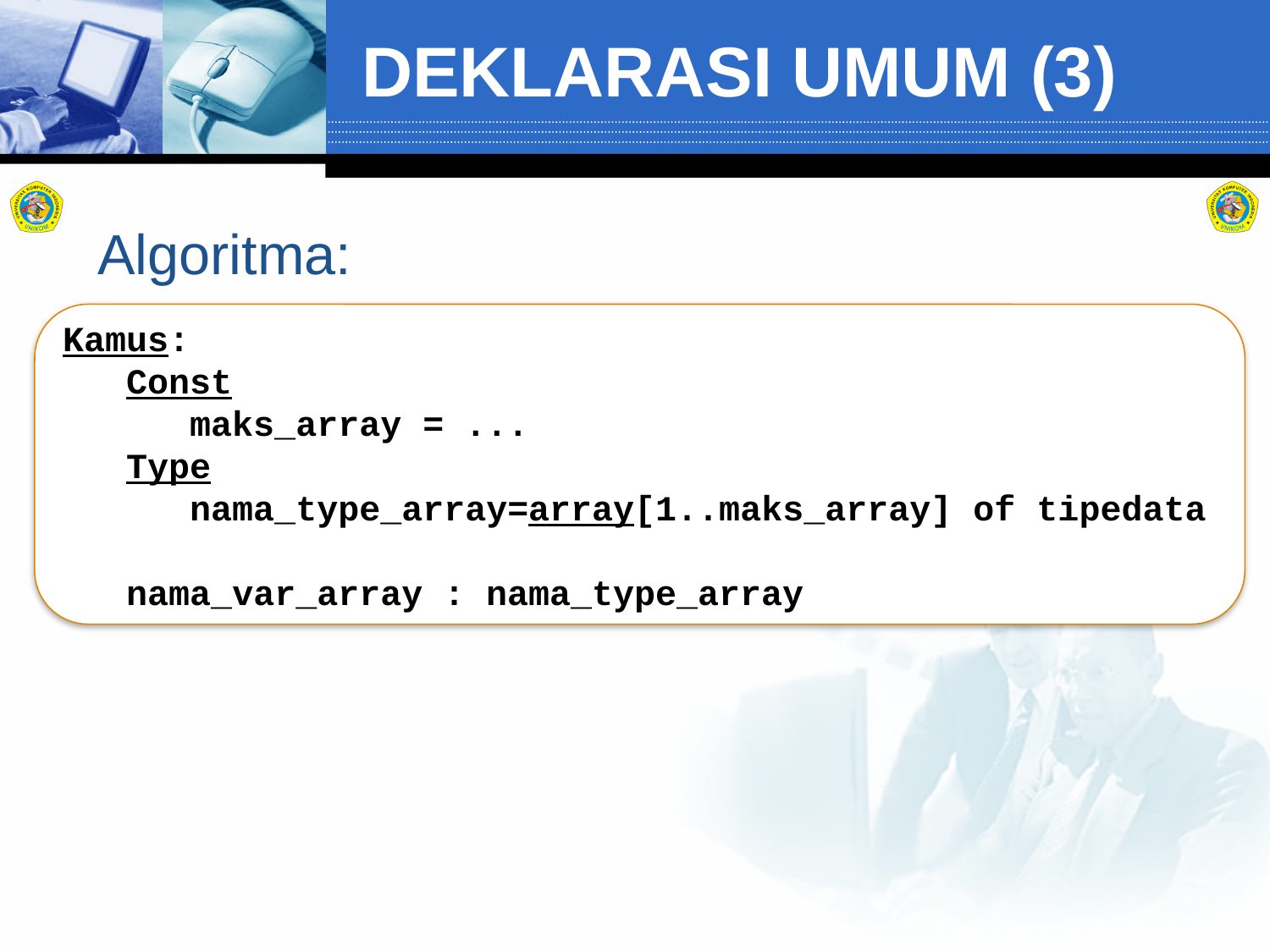

# DEKLARASI UMUM (3)
Algoritma:

Kamus:
   Const
      maks_array = ...
   Type
      nama_type_array=array[1..maks_array] of tipedata

   nama_var_array : nama_type_array